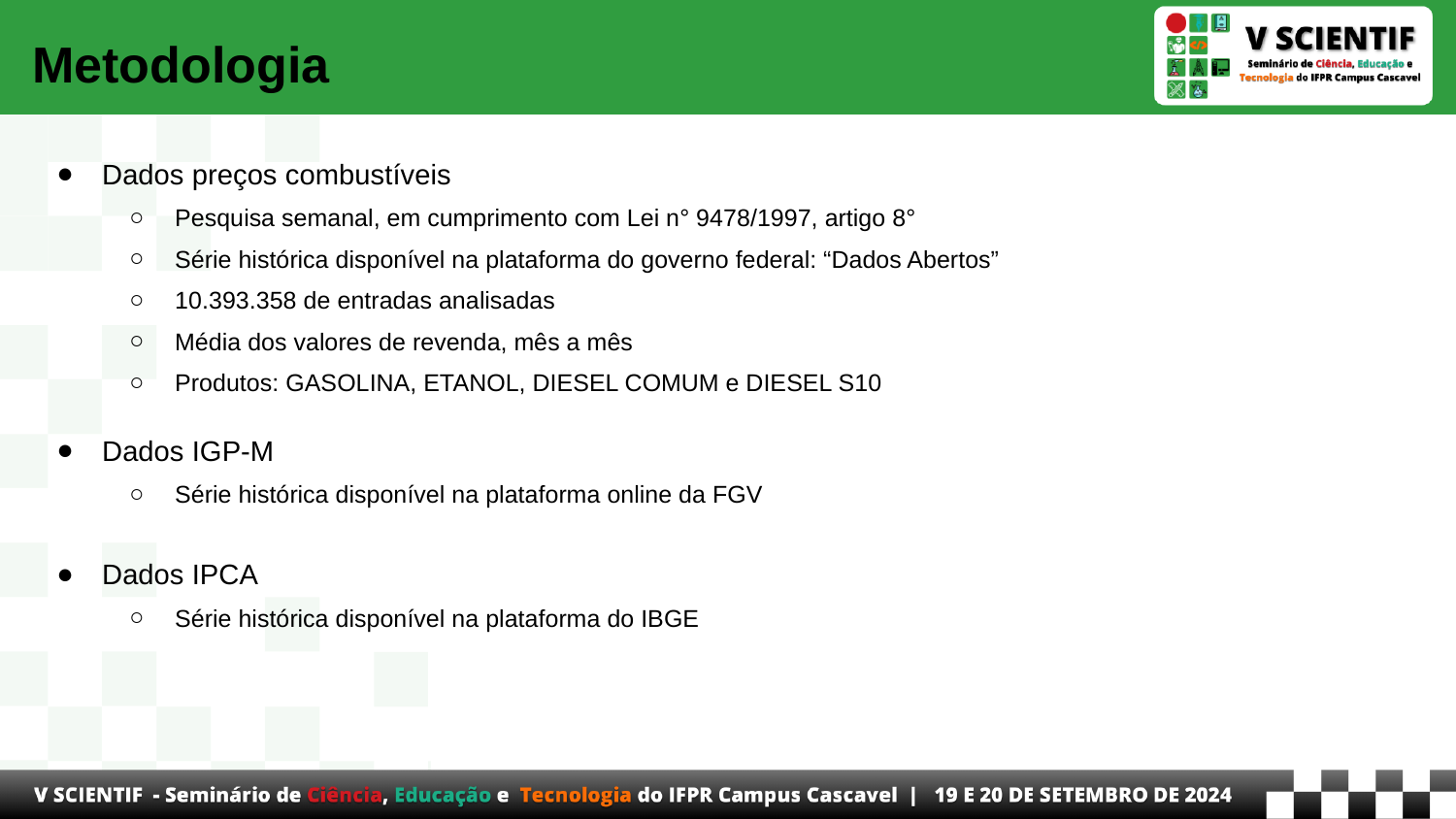

# Metodologia
Dados preços combustíveis
Pesquisa semanal, em cumprimento com Lei n° 9478/1997, artigo 8°
Série histórica disponível na plataforma do governo federal: “Dados Abertos”
10.393.358 de entradas analisadas
Média dos valores de revenda, mês a mês
Produtos: GASOLINA, ETANOL, DIESEL COMUM e DIESEL S10
Dados IGP-M
Série histórica disponível na plataforma online da FGV
Dados IPCA
Série histórica disponível na plataforma do IBGE